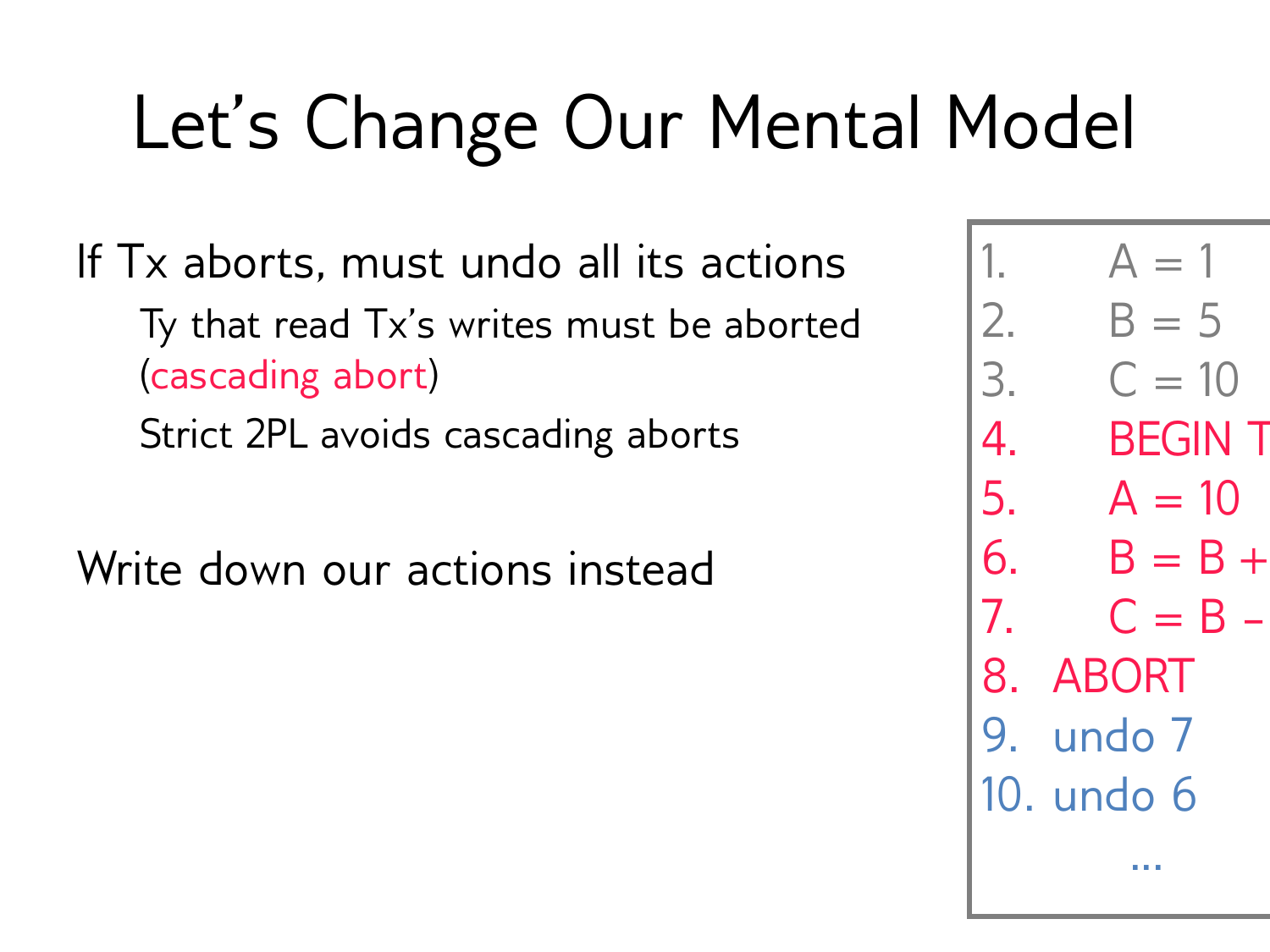

# Let’s Change Our Mental Model
If Tx aborts, must undo all its actions
Ty that read Tx’s writes must be aborted (cascading abort)
Strict 2PL avoids cascading aborts

Write down our actions instead
1.	A = 1
2.	B = 5
3.	C = 10
4.	BEGIN T5
5.	A = 10
6.	B = B + A
7.	C = B – 2
ABORT
undo 7
undo 6
...